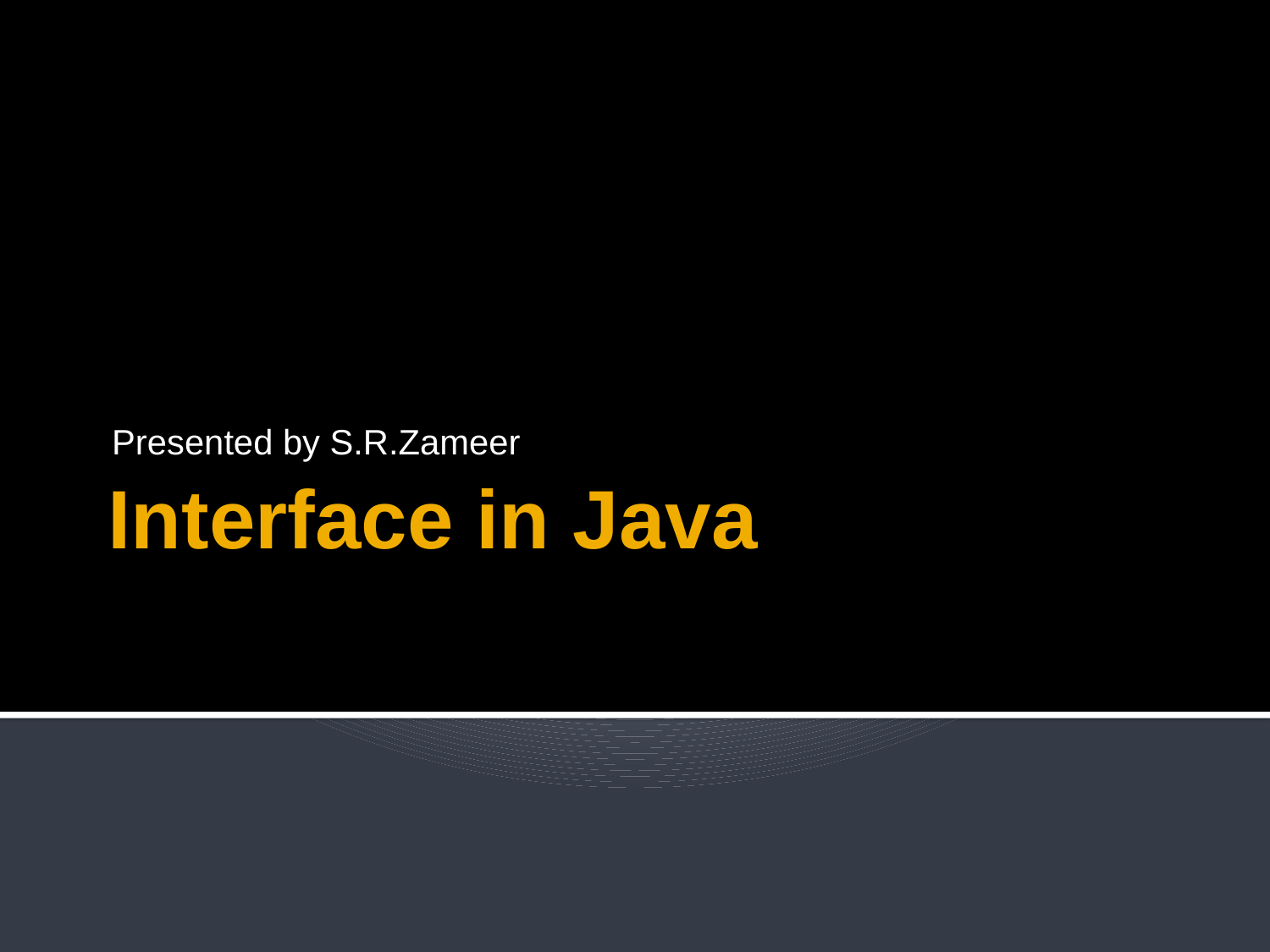

Presented by S.R.Zameer
# Interface in Java